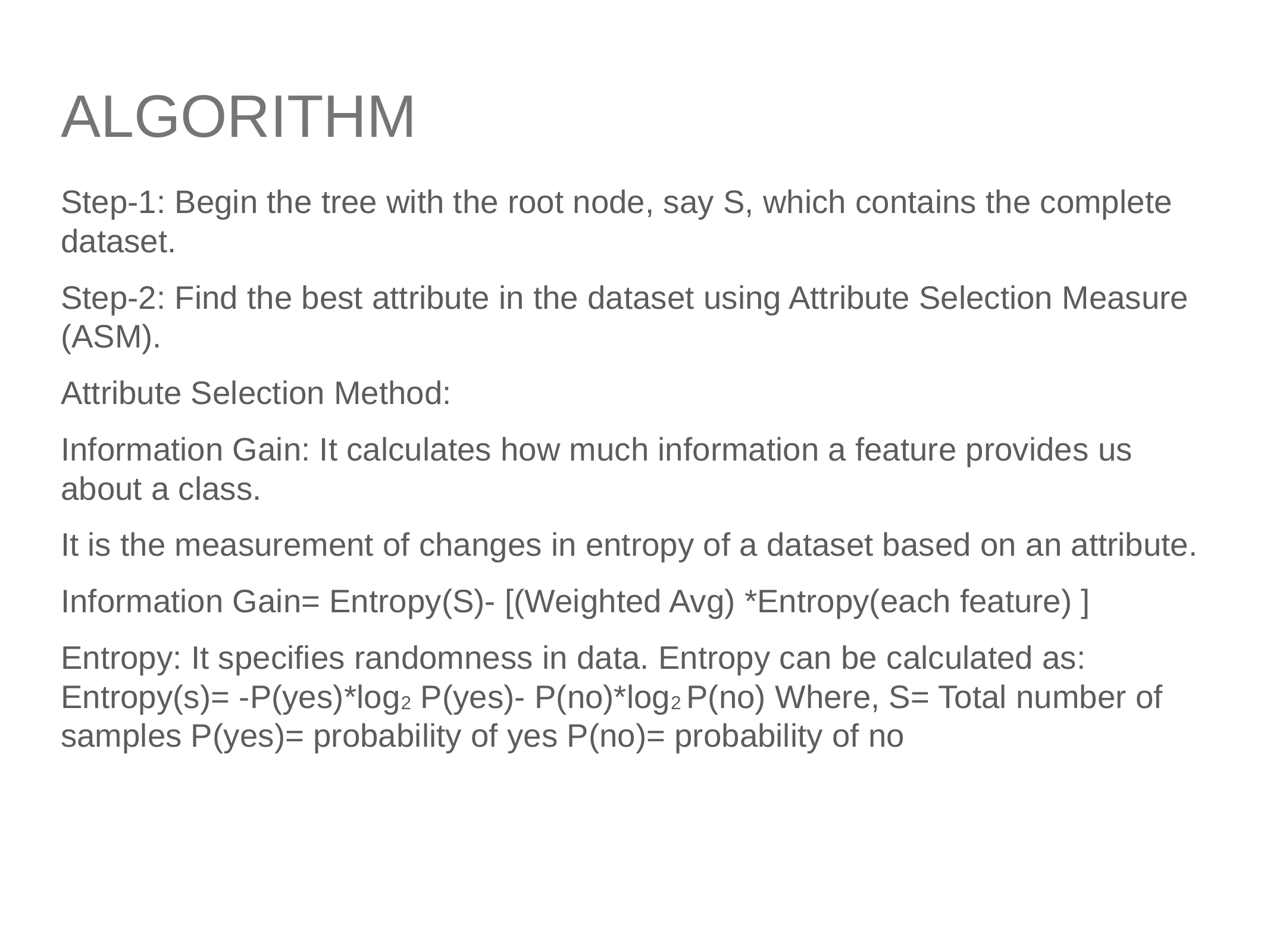

# Algorithm

Step-1: Begin the tree with the root node, say S, which contains the complete dataset.
Step-2: Find the best attribute in the dataset using Attribute Selection Measure (ASM).
Attribute Selection Method:
Information Gain: It calculates how much information a feature provides us about a class.
It is the measurement of changes in entropy of a dataset based on an attribute.
Information Gain= Entropy(S)- [(Weighted Avg) *Entropy(each feature) ]
Entropy: It specifies randomness in data. Entropy can be calculated as: Entropy(s)= -P(yes)*log2 P(yes)- P(no)*log2 P(no) Where, S= Total number of samples P(yes)= probability of yes P(no)= probability of no